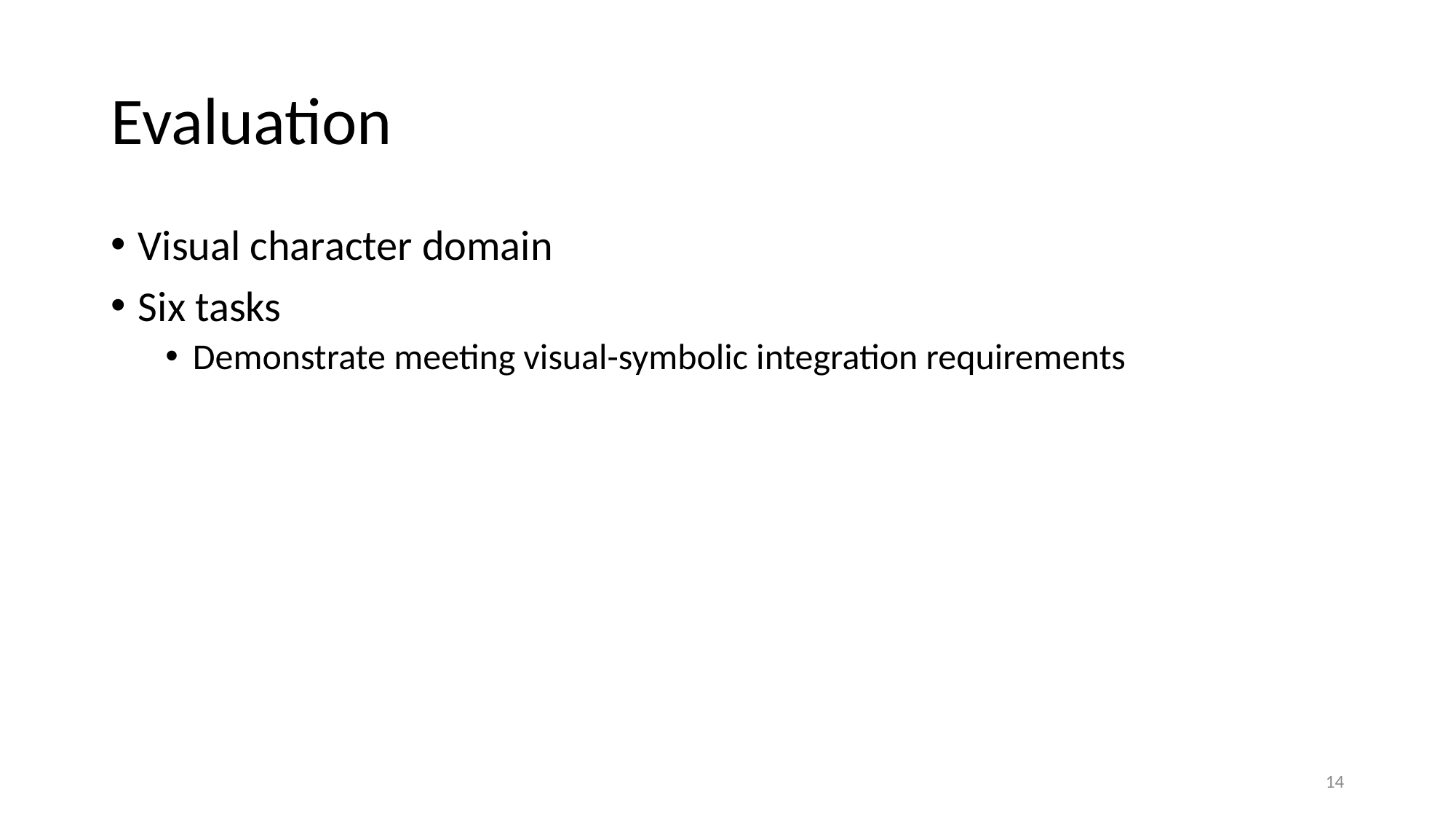

# Evaluation
Visual character domain
Six tasks
Demonstrate meeting visual-symbolic integration requirements
14